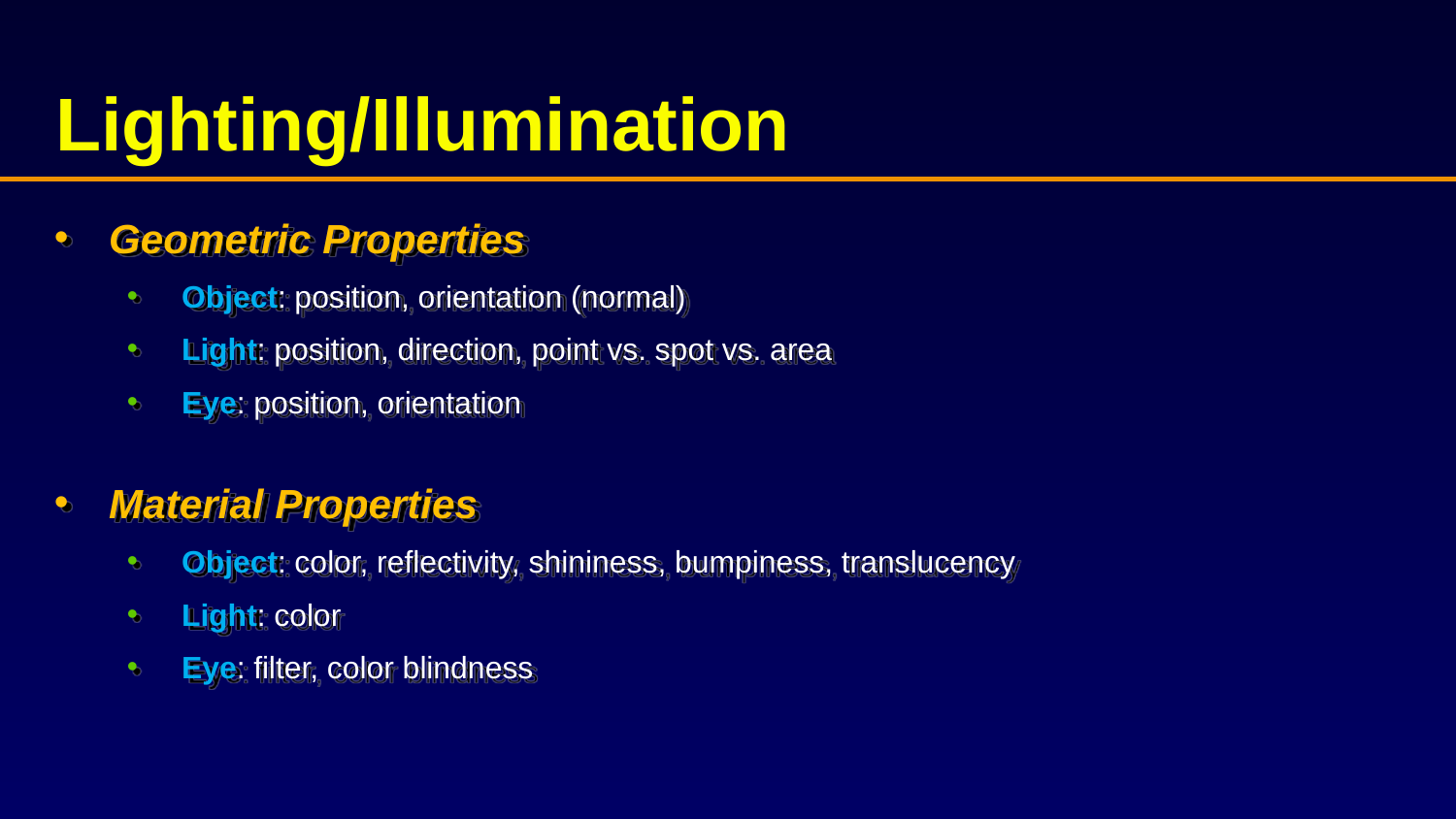

# Lighting/Illumination
Geometric Properties
Object: position, orientation (normal)
Light: position, direction, point vs. spot vs. area
Eye: position, orientation
Material Properties
Object: color, reflectivity, shininess, bumpiness, translucency
Light: color
Eye: filter, color blindness